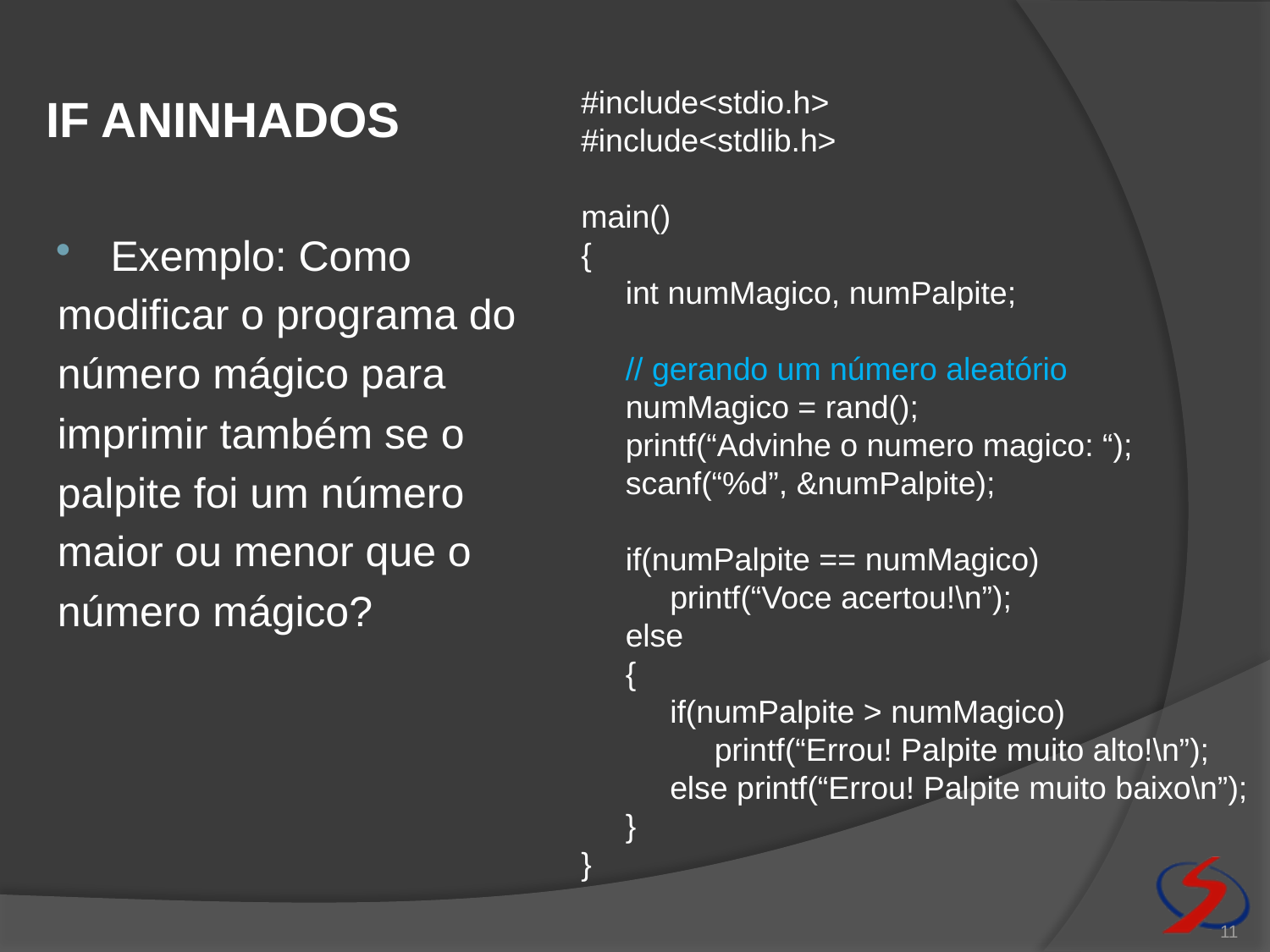

# If aninhados
#include<stdio.h>
#include<stdlib.h>

main()
{
     int numMagico, numPalpite;

     // gerando um número aleatório
     numMagico = rand();
     printf(“Advinhe o numero magico: “);
     scanf(“%d”, &numPalpite);

     if(numPalpite == numMagico)
          printf(“Voce acertou!\n”);
     else
     {
          if(numPalpite > numMagico)
               printf(“Errou! Palpite muito alto!\n”);
          else printf(“Errou! Palpite muito baixo\n”);
     }
}
Exemplo: Como
modificar o programa do
número mágico para
imprimir também se o
palpite foi um número
maior ou menor que o
número mágico?
11